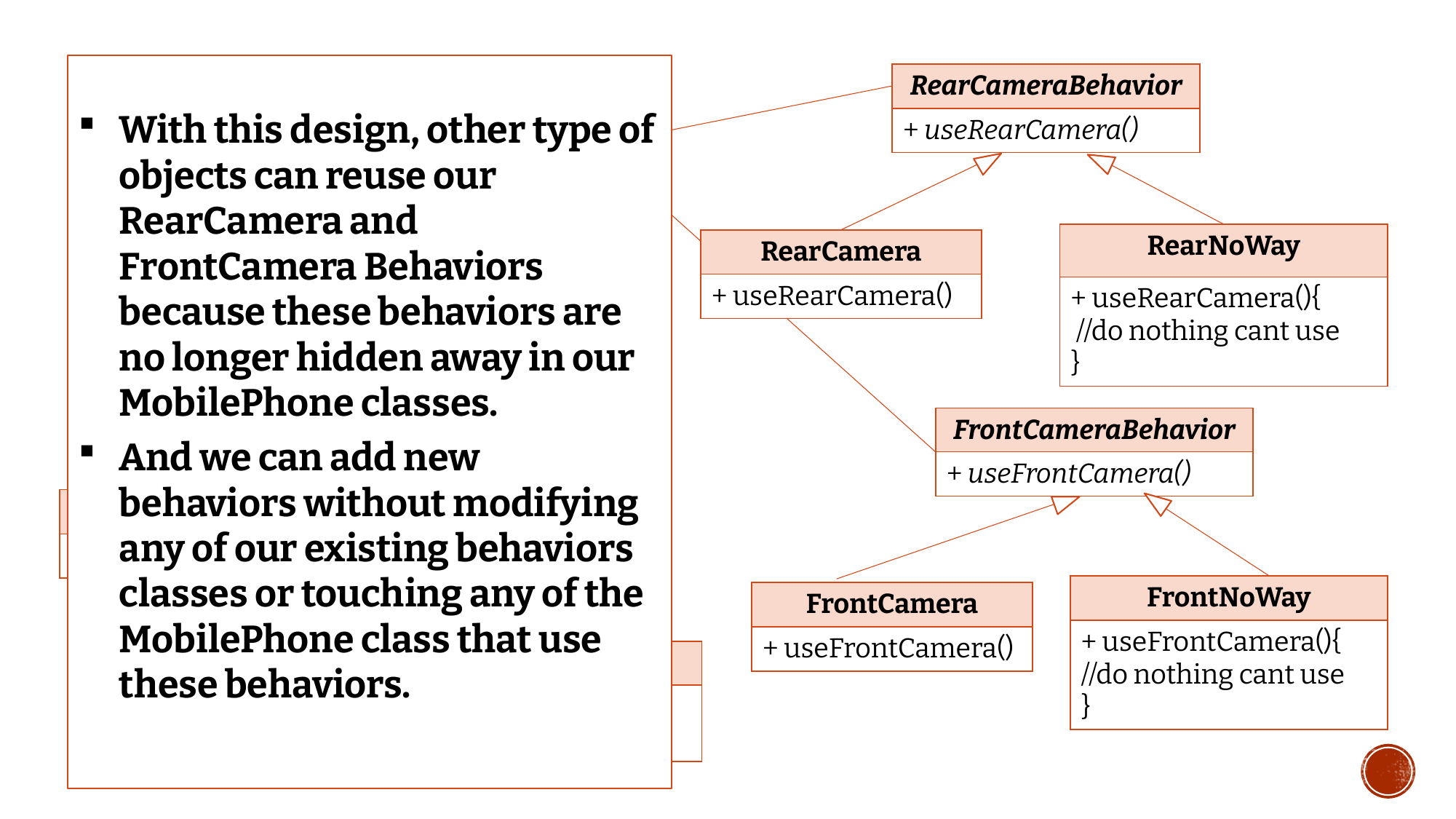

With this design, other type of objects can reuse our RearCamera and FrontCamera Behaviors because these behaviors are no longer hidden away in our MobilePhone classes.
And we can add new behaviors without modifying any of our existing behaviors classes or touching any of the MobilePhone class that use these behaviors.

| RearCameraBehavior |
| --- |
| + useRearCamera() |
| MobilePhone |
| --- |
| - RearCameraBehavior - FrontCameraBehavior |
| + display() + Call() + SMS() + takeRearCamera() + takeFrontCamera() |

| RearNoWay |
| --- |
| + useRearCamera(){ //do nothing cant use } |
| RearCamera |
| --- |
| + useRearCamera() |

| FrontCameraBehavior |
| --- |
| + useFrontCamera() |

| Iphone7 |
| --- |
| + display() |
| SamsungGalaxyS7 |
| --- |
| + display() |
| FrontNoWay |
| --- |
| + useFrontCamera(){ //do nothing cant use } |
| FrontCamera |
| --- |
| + useFrontCamera() |
| Iphone3G |
| --- |
| + display() |
| SamSungKeyStone |
| --- |
| + display() |